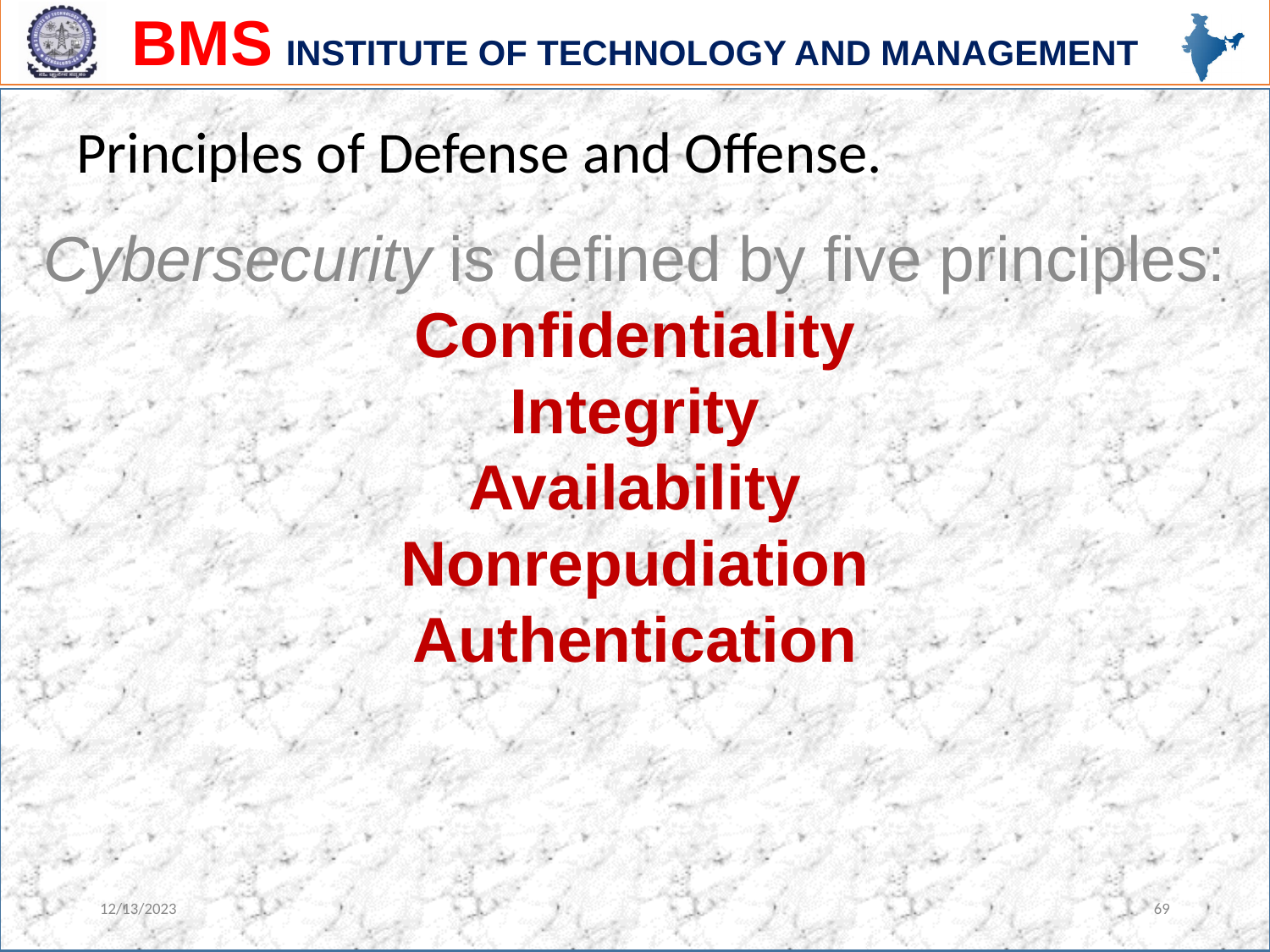

# Principles of Defense and Offense.
Cybersecurity is defined by five principles:
Confidentiality
Integrity
Availability
Nonrepudiation
Authentication

12/13/2023
69